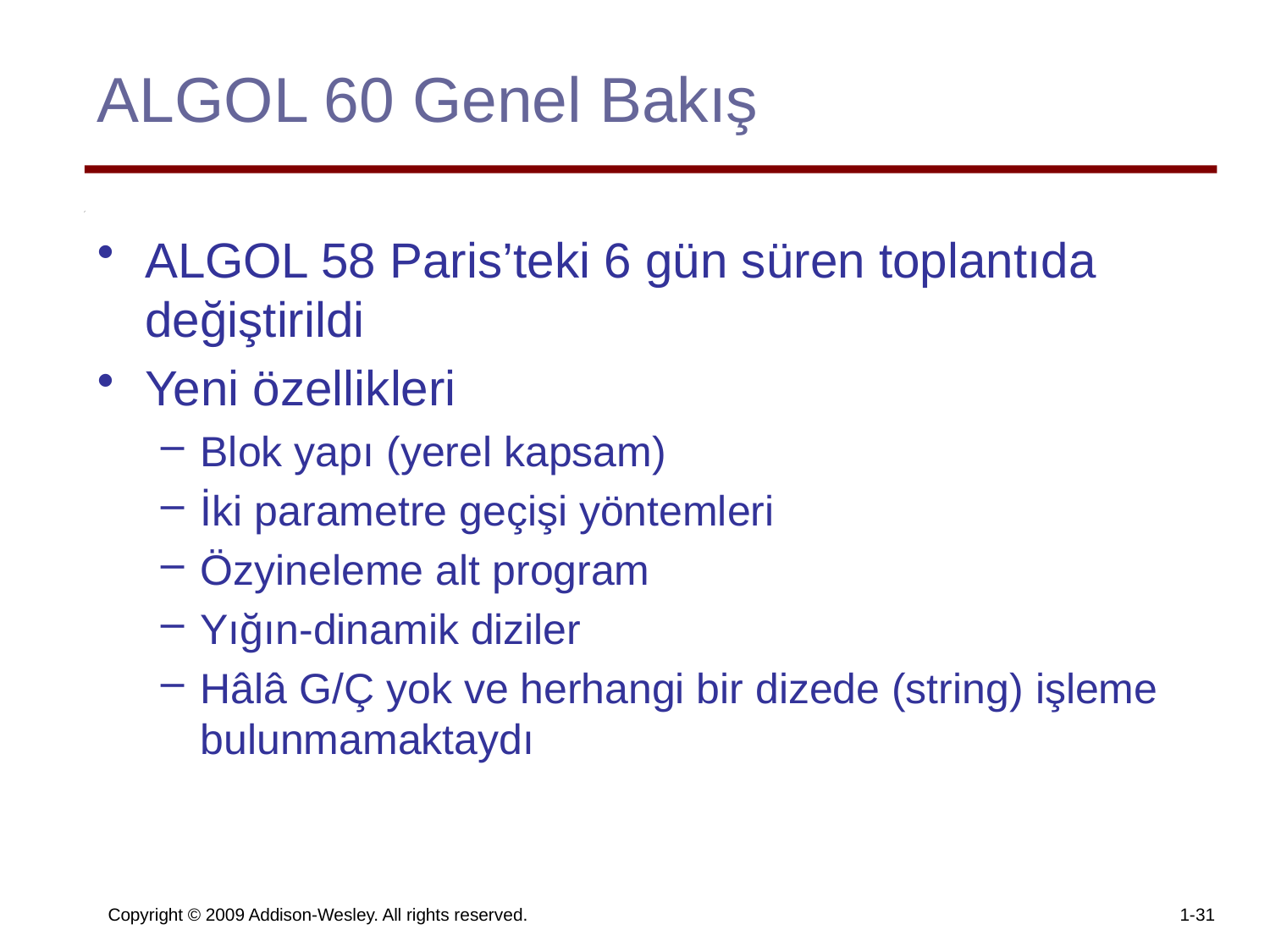

# ALGOL 60 Genel Bakış
ALGOL 58 Paris’teki 6 gün süren toplantıda değiştirildi
Yeni özellikleri
Blok yapı (yerel kapsam)
İki parametre geçişi yöntemleri
Özyineleme alt program
Yığın-dinamik diziler
Hâlâ G/Ç yok ve herhangi bir dizede (string) işleme bulunmamaktaydı
Copyright © 2009 Addison-Wesley. All rights reserved.
1-31